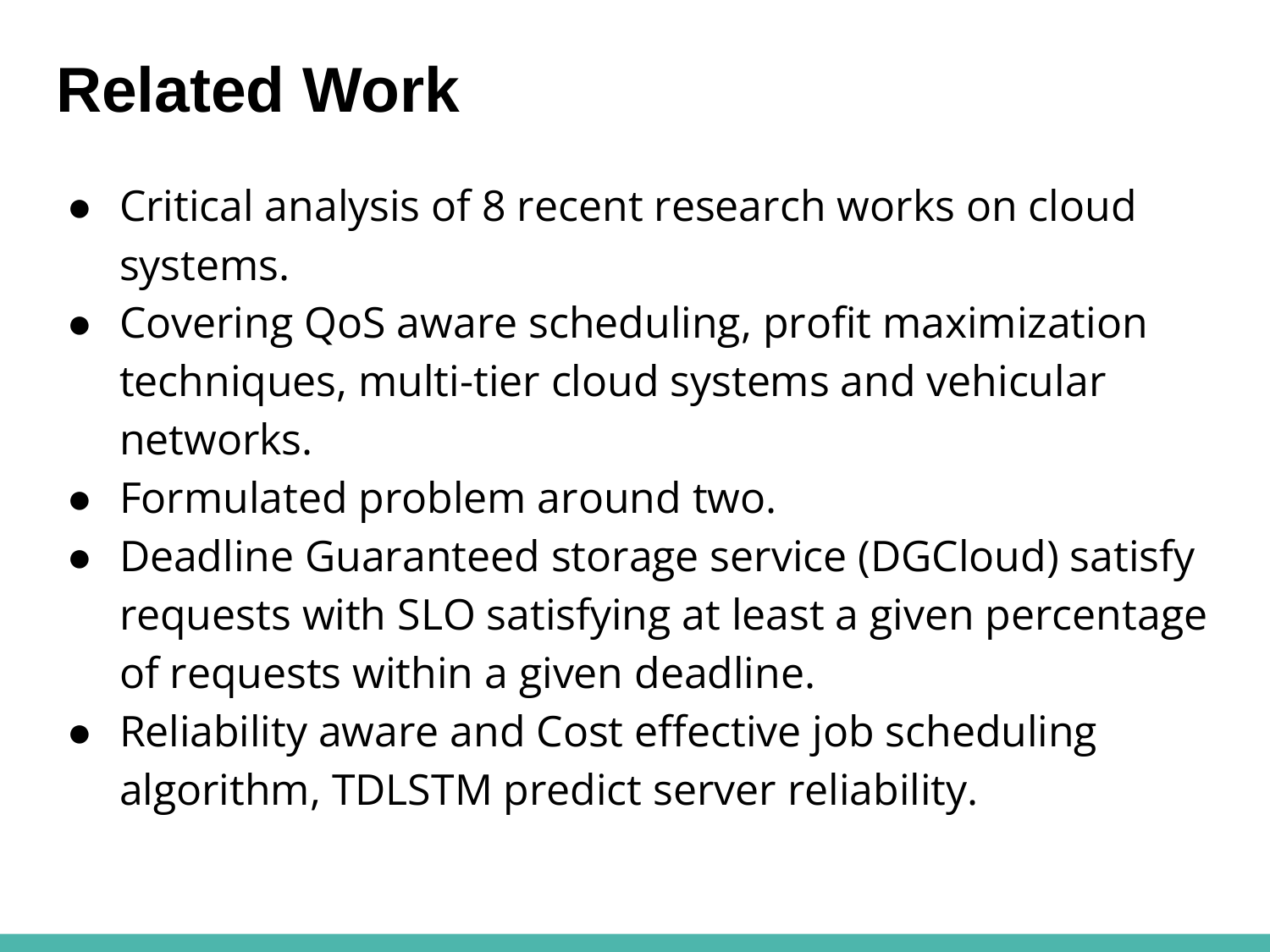

# Related Work
Critical analysis of 8 recent research works on cloud systems.
Covering QoS aware scheduling, profit maximization techniques, multi-tier cloud systems and vehicular networks.
Formulated problem around two.
Deadline Guaranteed storage service (DGCloud) satisfy requests with SLO satisfying at least a given percentage of requests within a given deadline.
Reliability aware and Cost effective job scheduling algorithm, TDLSTM predict server reliability.